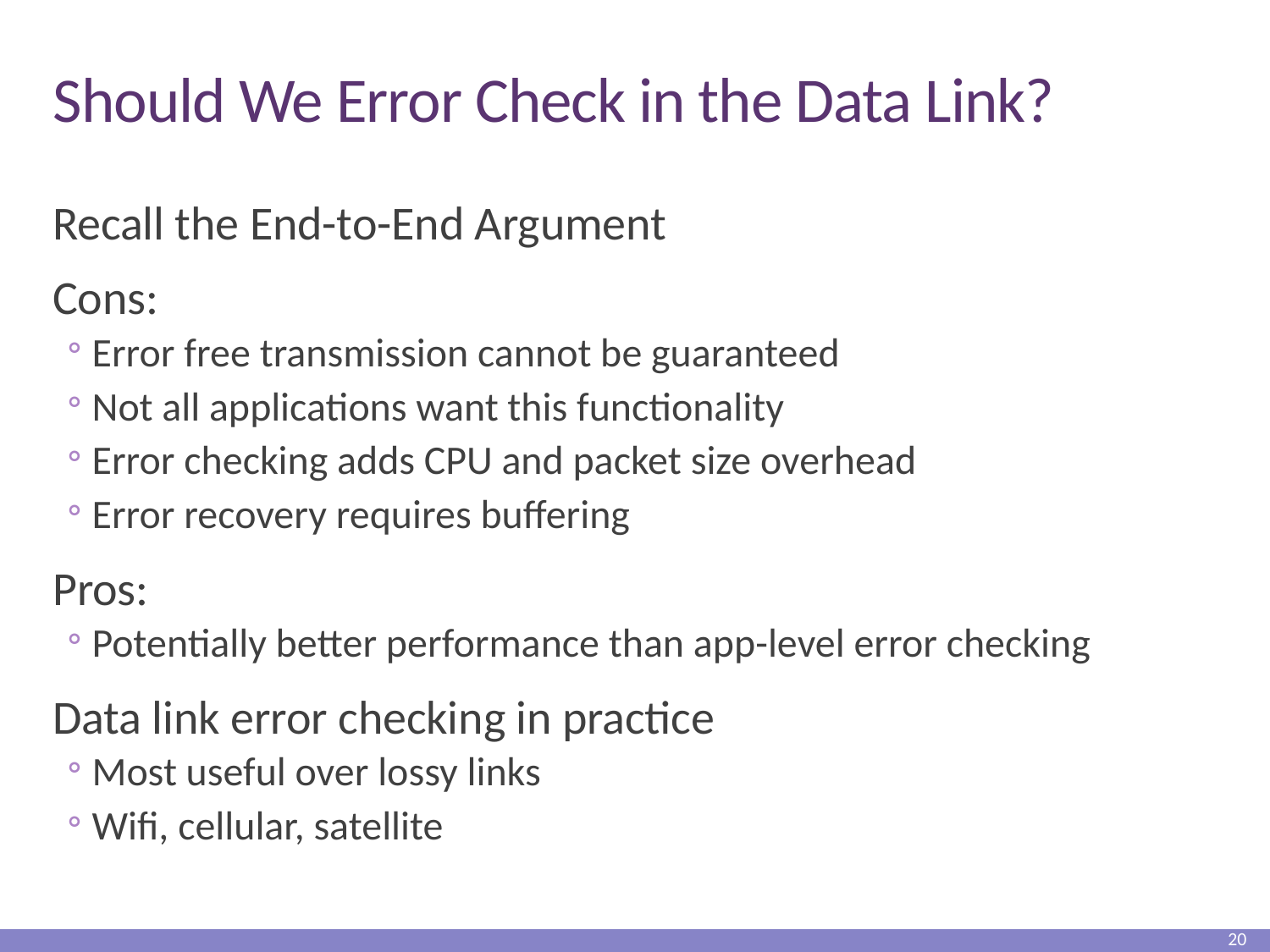

# Should We Error Check in the Data Link?
Recall the End-to-End Argument
Cons:
Error free transmission cannot be guaranteed
Not all applications want this functionality
Error checking adds CPU and packet size overhead
Error recovery requires buffering
Pros:
Potentially better performance than app-level error checking
Data link error checking in practice
Most useful over lossy links
Wifi, cellular, satellite
20